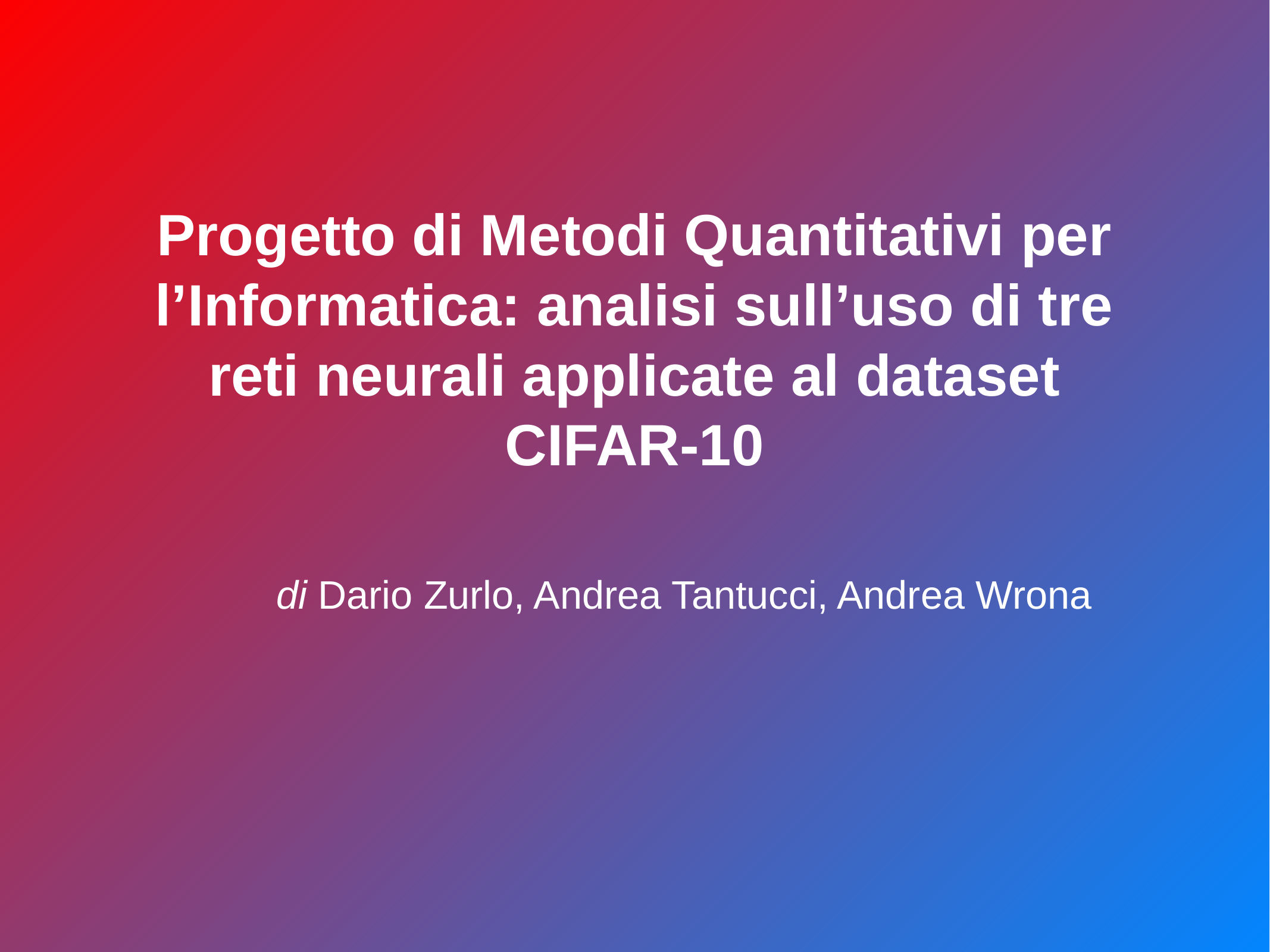

# Progetto di Metodi Quantitativi per l’Informatica: analisi sull’uso di tre reti neurali applicate al dataset CIFAR-10
         di Dario Zurlo, Andrea Tantucci, Andrea Wrona